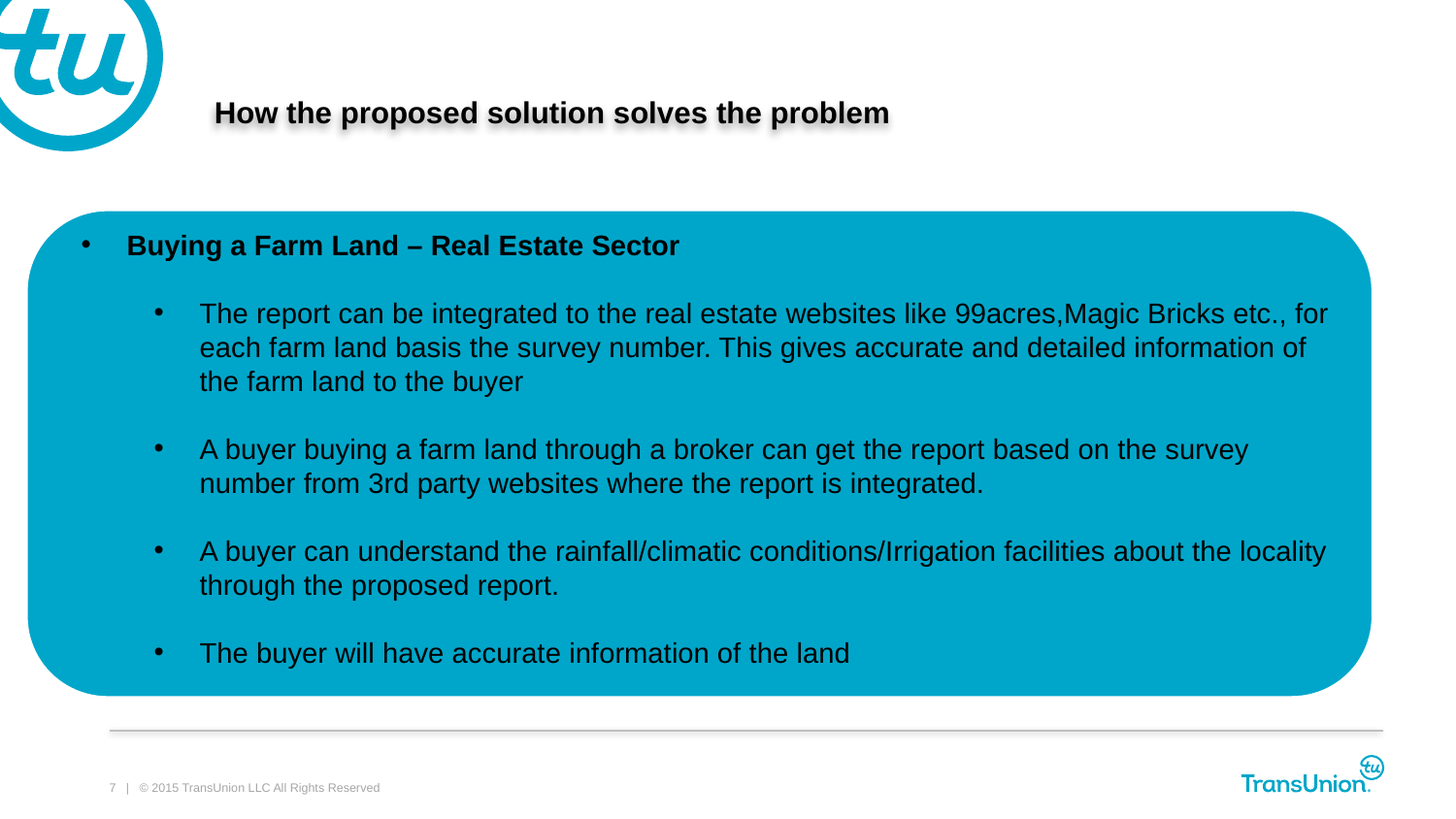

# How the proposed solution solves the problem

Buying a Farm Land – Real Estate Sector

The report can be integrated to the real estate websites like 99acres,Magic Bricks etc., for each farm land basis the survey number. This gives accurate and detailed information of the farm land to the buyer

A buyer buying a farm land through a broker can get the report based on the survey number from 3rd party websites where the report is integrated.

A buyer can understand the rainfall/climatic conditions/Irrigation facilities about the locality through the proposed report.

The buyer will have accurate information of the land